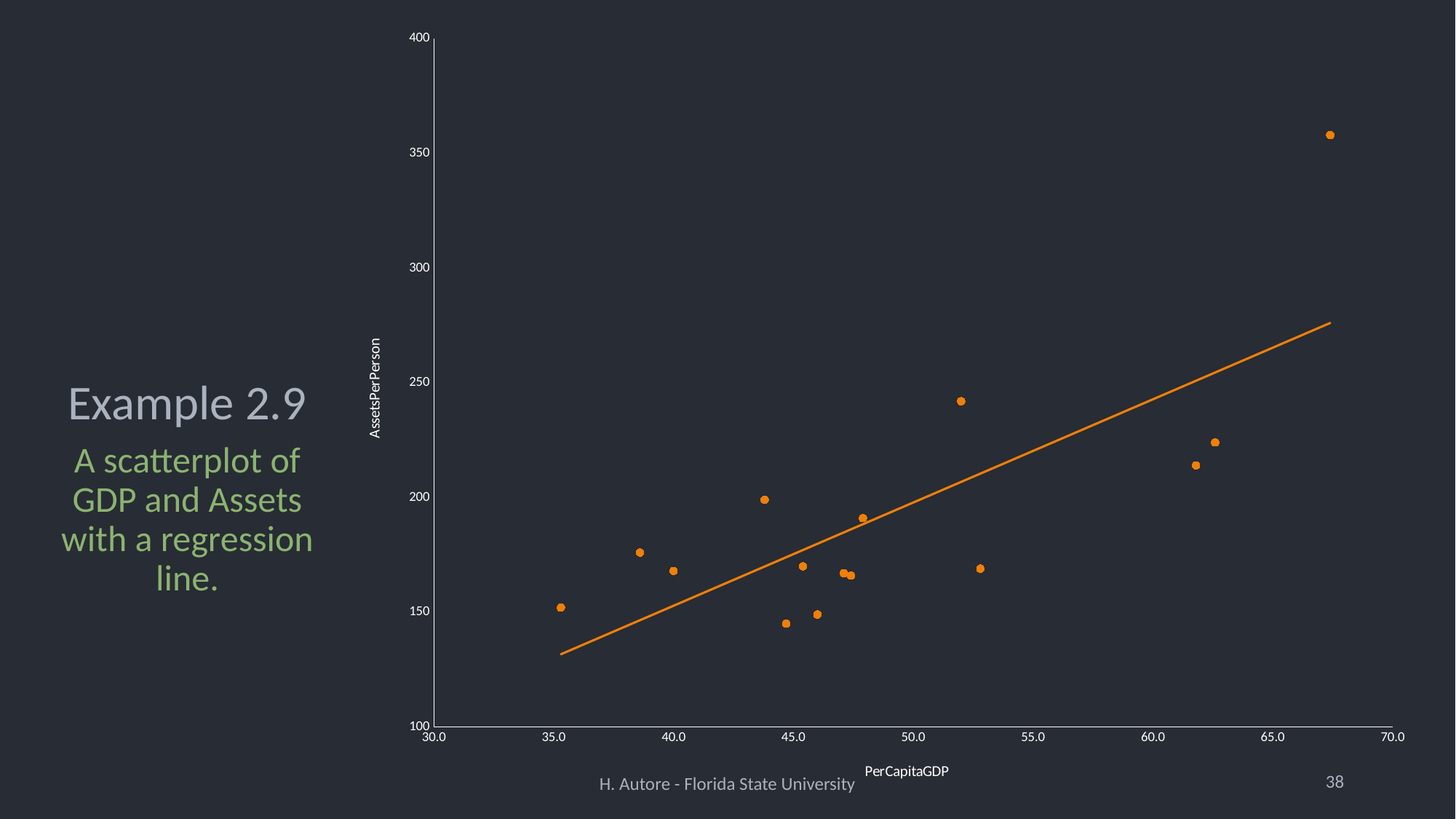

### Chart

| Category | AssetsPerPerson |
|---|---|
# Example 2.9
A scatterplot of GDP and Assets with a regression line.
38
H. Autore - Florida State University